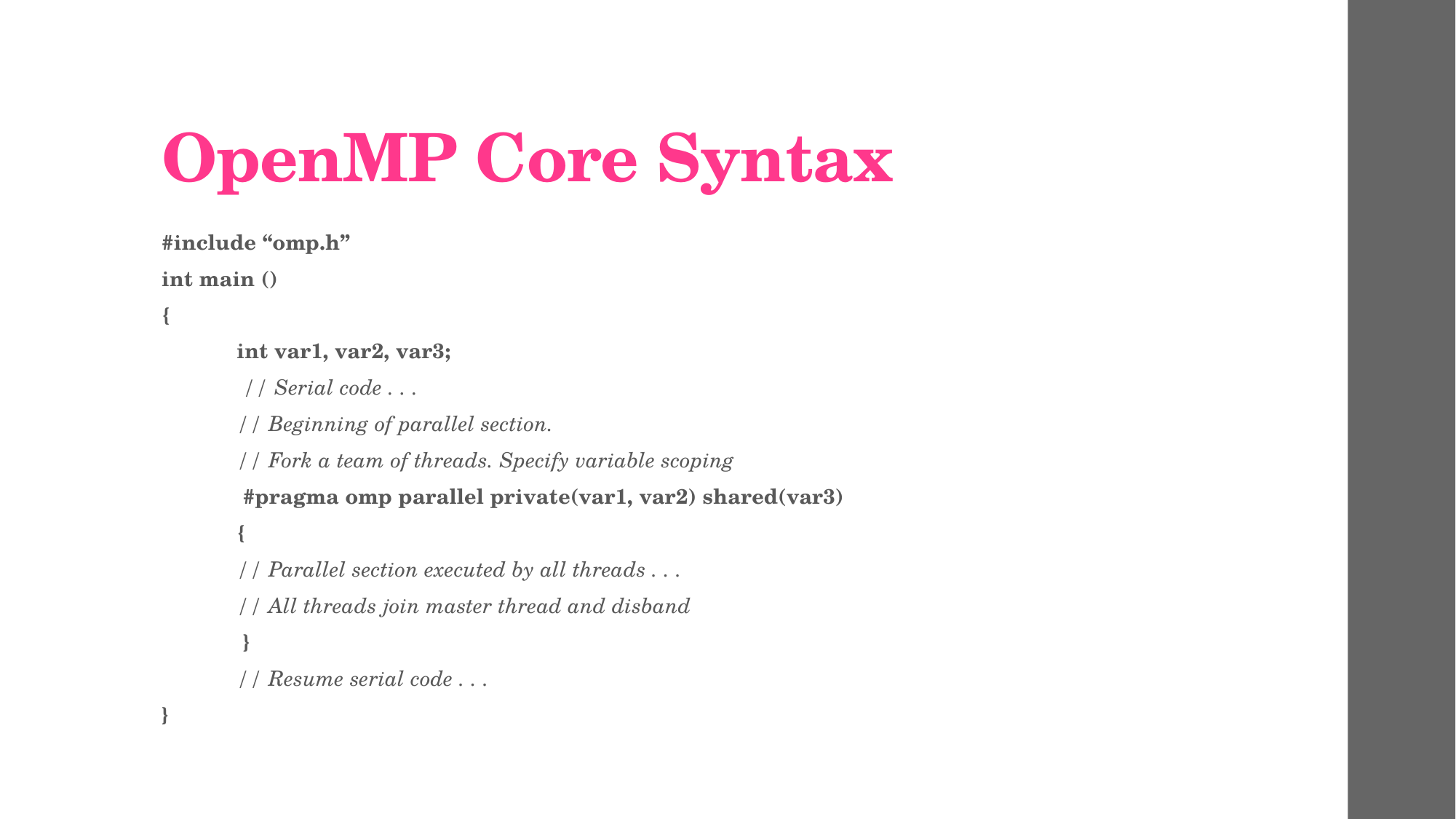

# OpenMP Core Syntax
#include “omp.h”
int main ()
{
	int var1, var2, var3;
	 // Serial code . . .
	// Beginning of parallel section.
	// Fork a team of threads. Specify variable scoping
	 #pragma omp parallel private(var1, var2) shared(var3)
	{
		// Parallel section executed by all threads . . .
		// All threads join master thread and disband
	 }
	// Resume serial code . . .
}